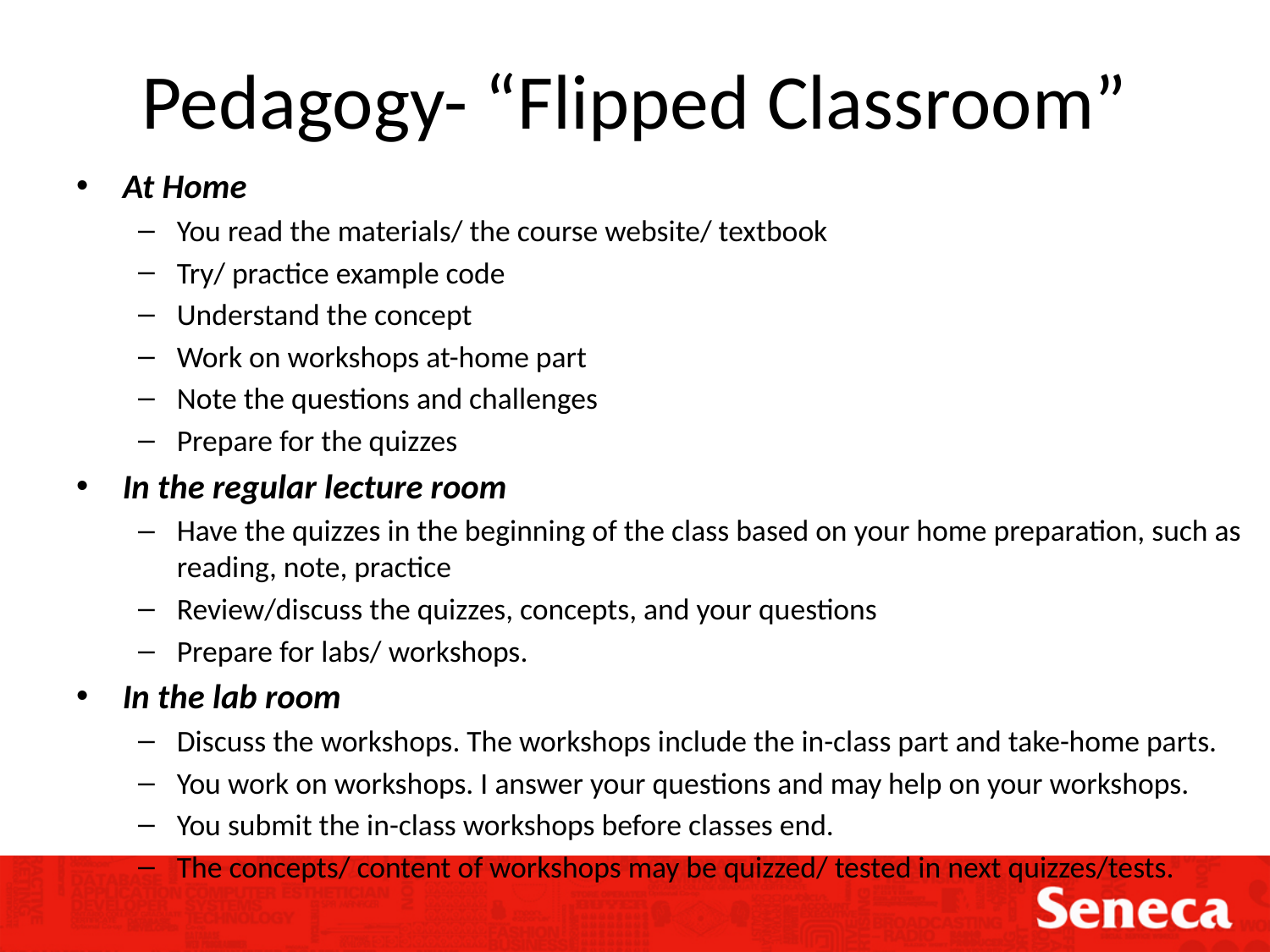

# Pedagogy- “Flipped Classroom”
At Home
You read the materials/ the course website/ textbook
Try/ practice example code
Understand the concept
Work on workshops at-home part
Note the questions and challenges
Prepare for the quizzes
In the regular lecture room
Have the quizzes in the beginning of the class based on your home preparation, such as reading, note, practice
Review/discuss the quizzes, concepts, and your questions
Prepare for labs/ workshops.
In the lab room
Discuss the workshops. The workshops include the in-class part and take-home parts.
You work on workshops. I answer your questions and may help on your workshops.
You submit the in-class workshops before classes end.
The concepts/ content of workshops may be quizzed/ tested in next quizzes/tests.